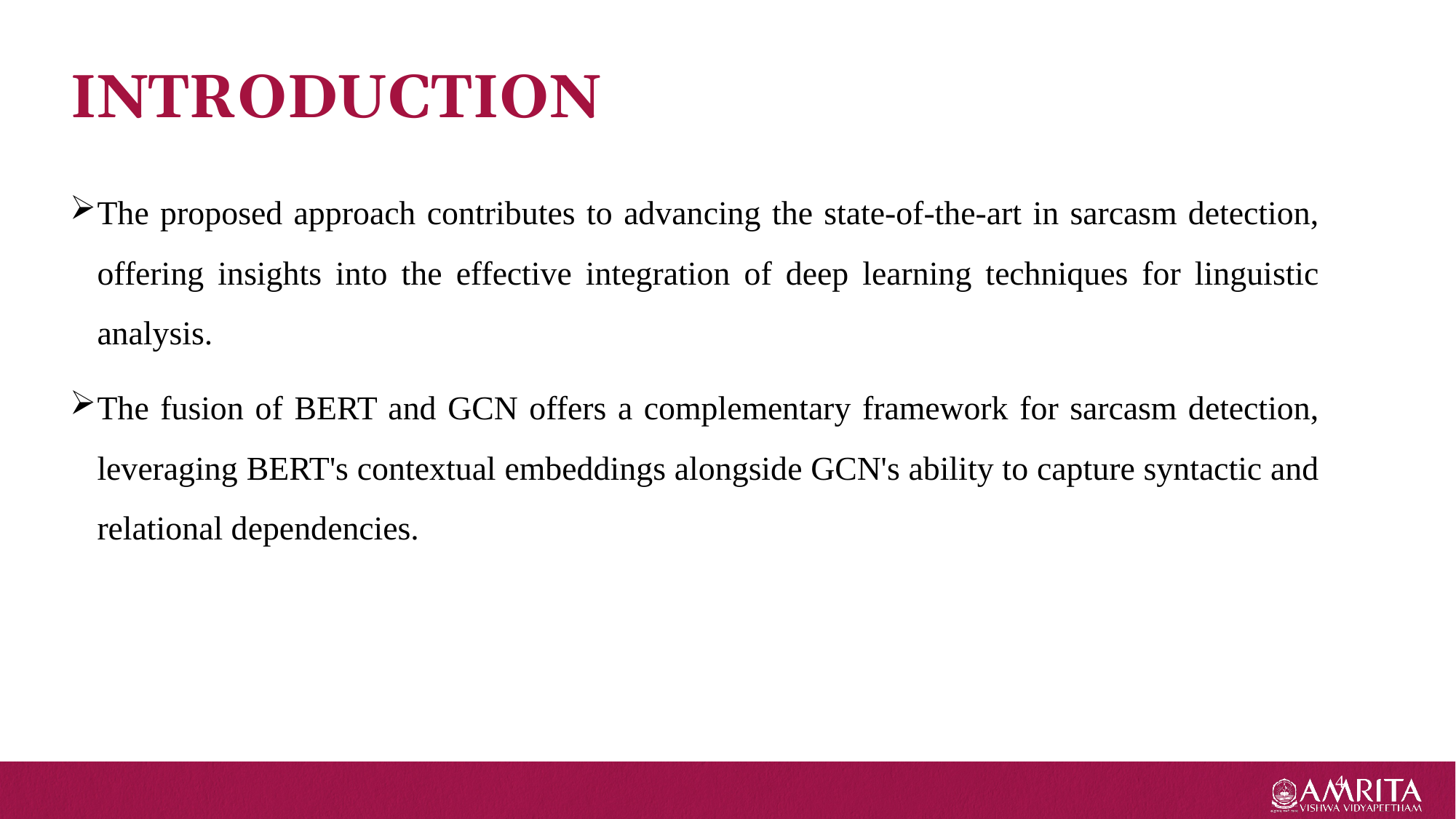

INTRODUCTION
The proposed approach contributes to advancing the state-of-the-art in sarcasm detection, offering insights into the effective integration of deep learning techniques for linguistic analysis.
The fusion of BERT and GCN offers a complementary framework for sarcasm detection, leveraging BERT's contextual embeddings alongside GCN's ability to capture syntactic and relational dependencies.
4